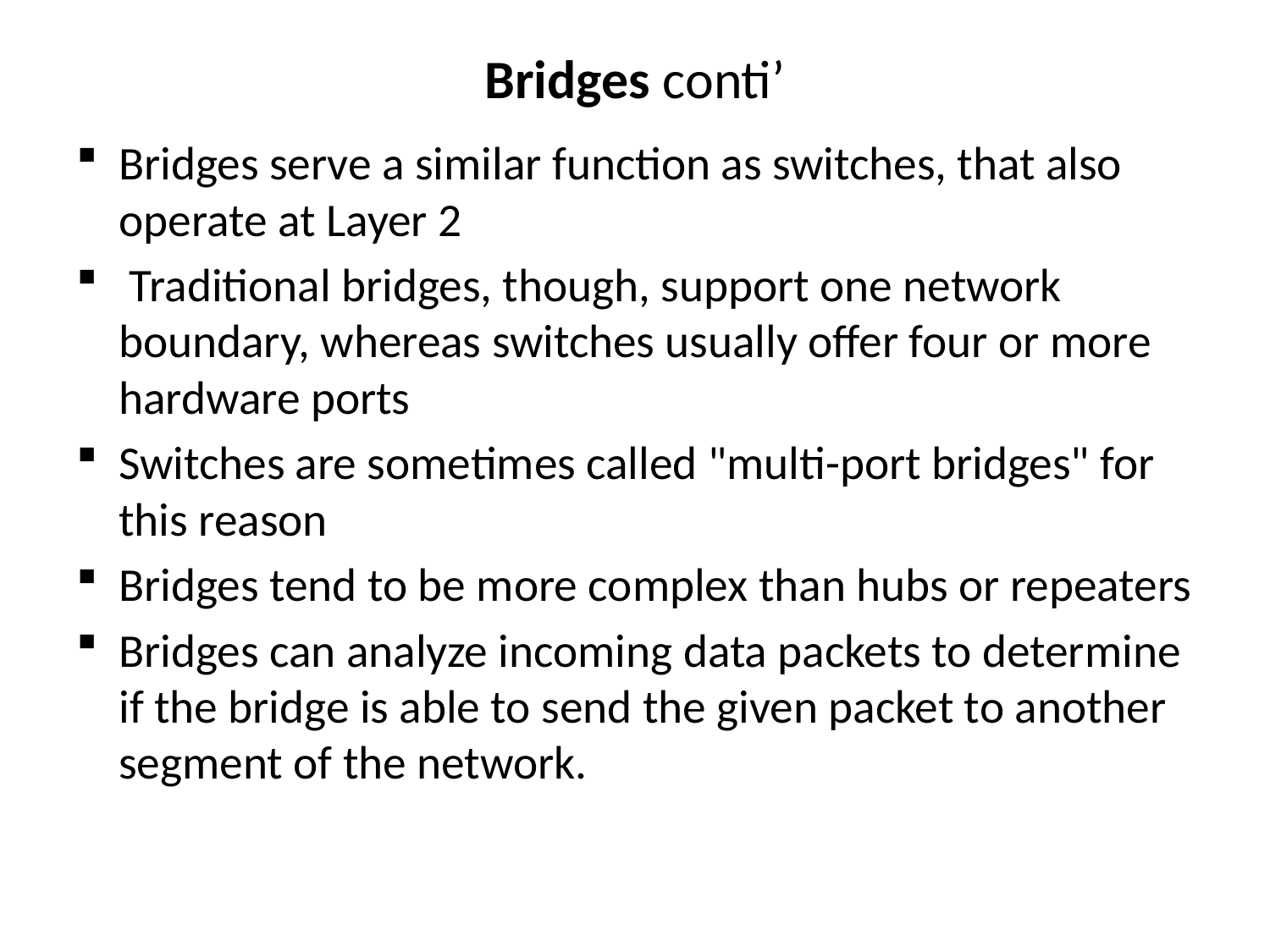

# Bridges conti’
Bridges serve a similar function as switches, that also operate at Layer 2
 Traditional bridges, though, support one network boundary, whereas switches usually offer four or more hardware ports
Switches are sometimes called "multi-port bridges" for this reason
Bridges tend to be more complex than hubs or repeaters
Bridges can analyze incoming data packets to determine if the bridge is able to send the given packet to another segment of the network.